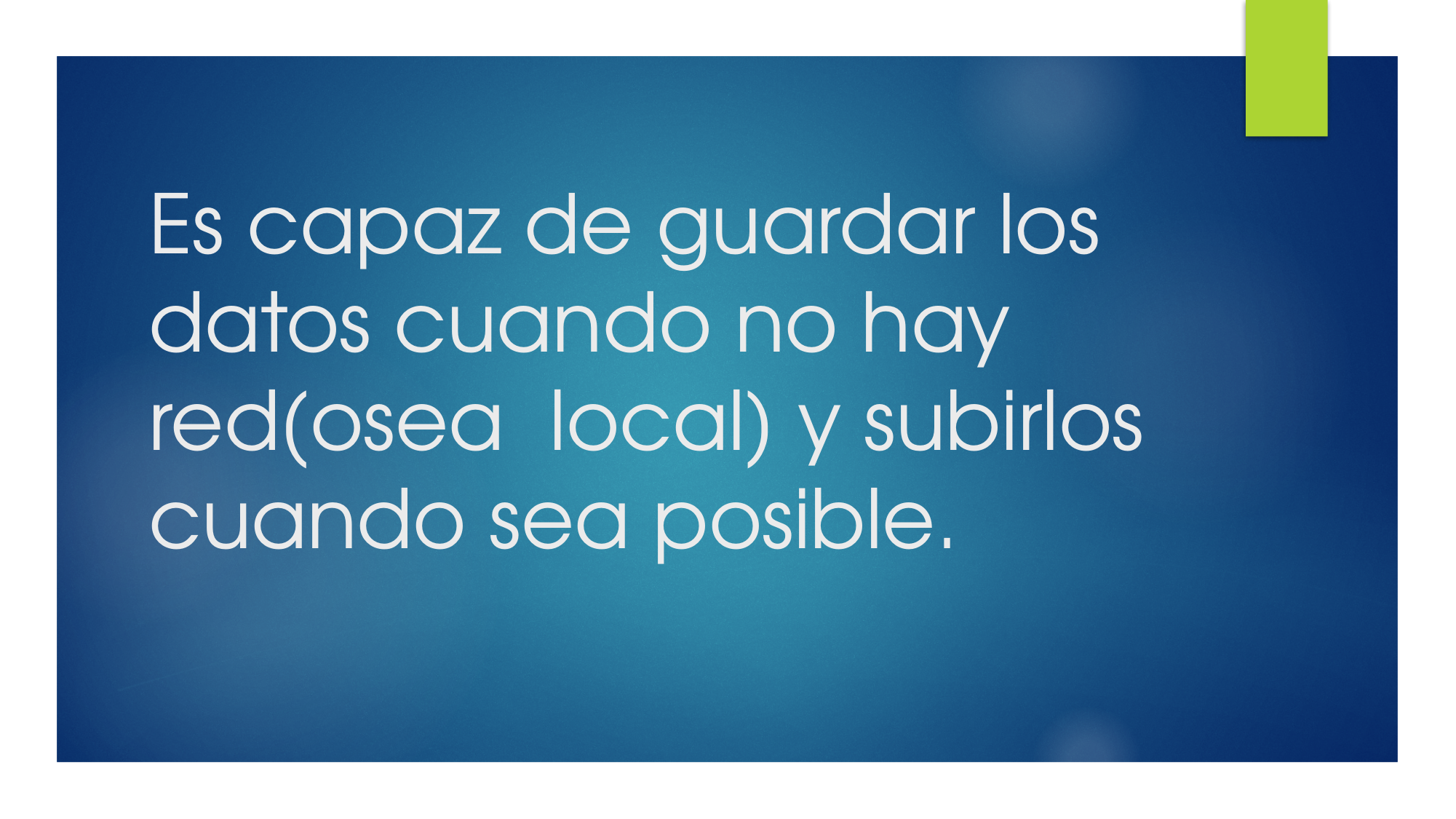

# Es capaz de guardar los datos cuando no hay red(osea  local) y subirlos cuando sea posible.